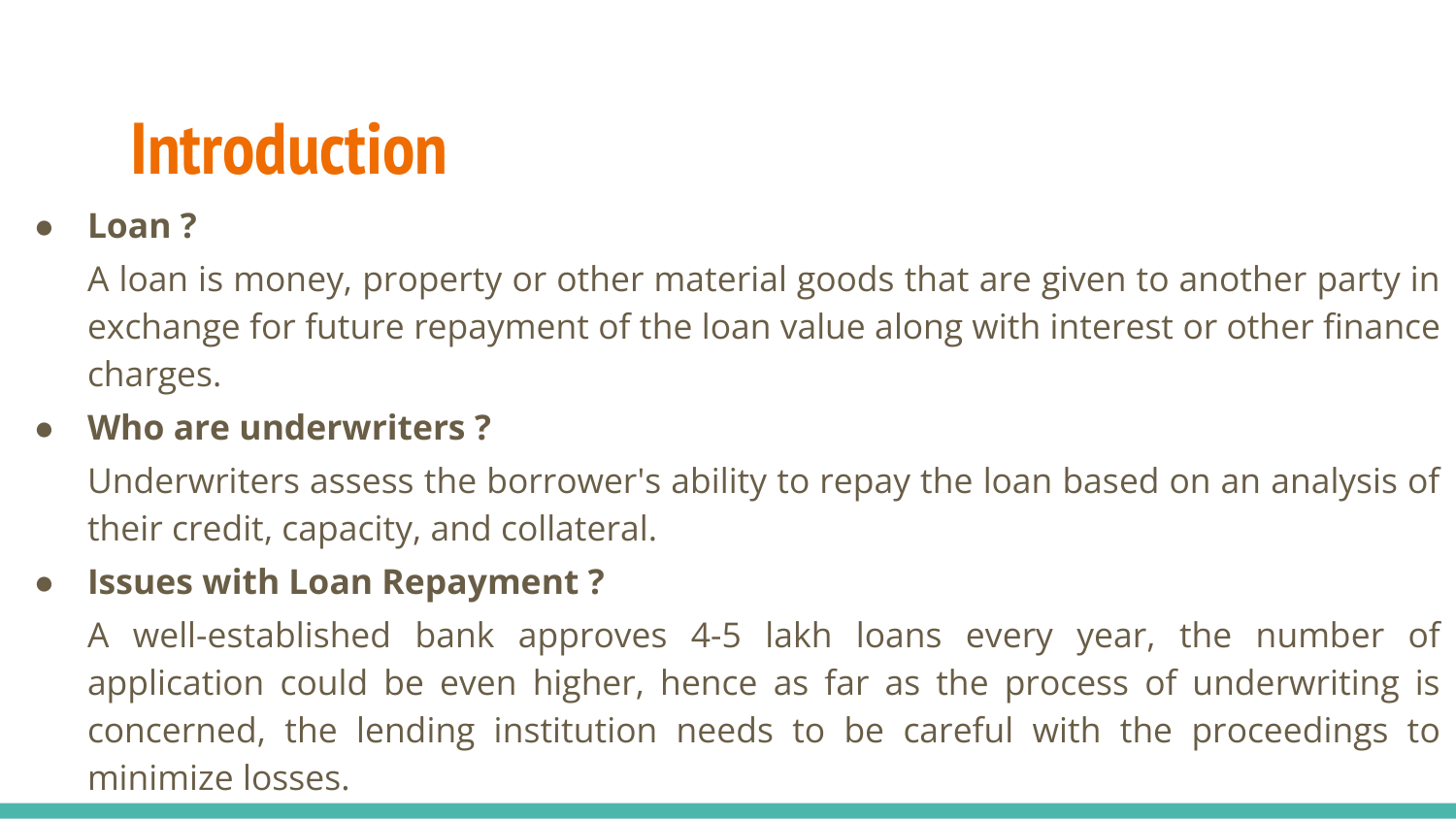

# Introduction
Loan ?
A loan is money, property or other material goods that are given to another party in exchange for future repayment of the loan value along with interest or other finance charges.
Who are underwriters ?
Underwriters assess the borrower's ability to repay the loan based on an analysis of their credit, capacity, and collateral.
Issues with Loan Repayment ?
A well-established bank approves 4-5 lakh loans every year, the number of application could be even higher, hence as far as the process of underwriting is concerned, the lending institution needs to be careful with the proceedings to minimize losses.